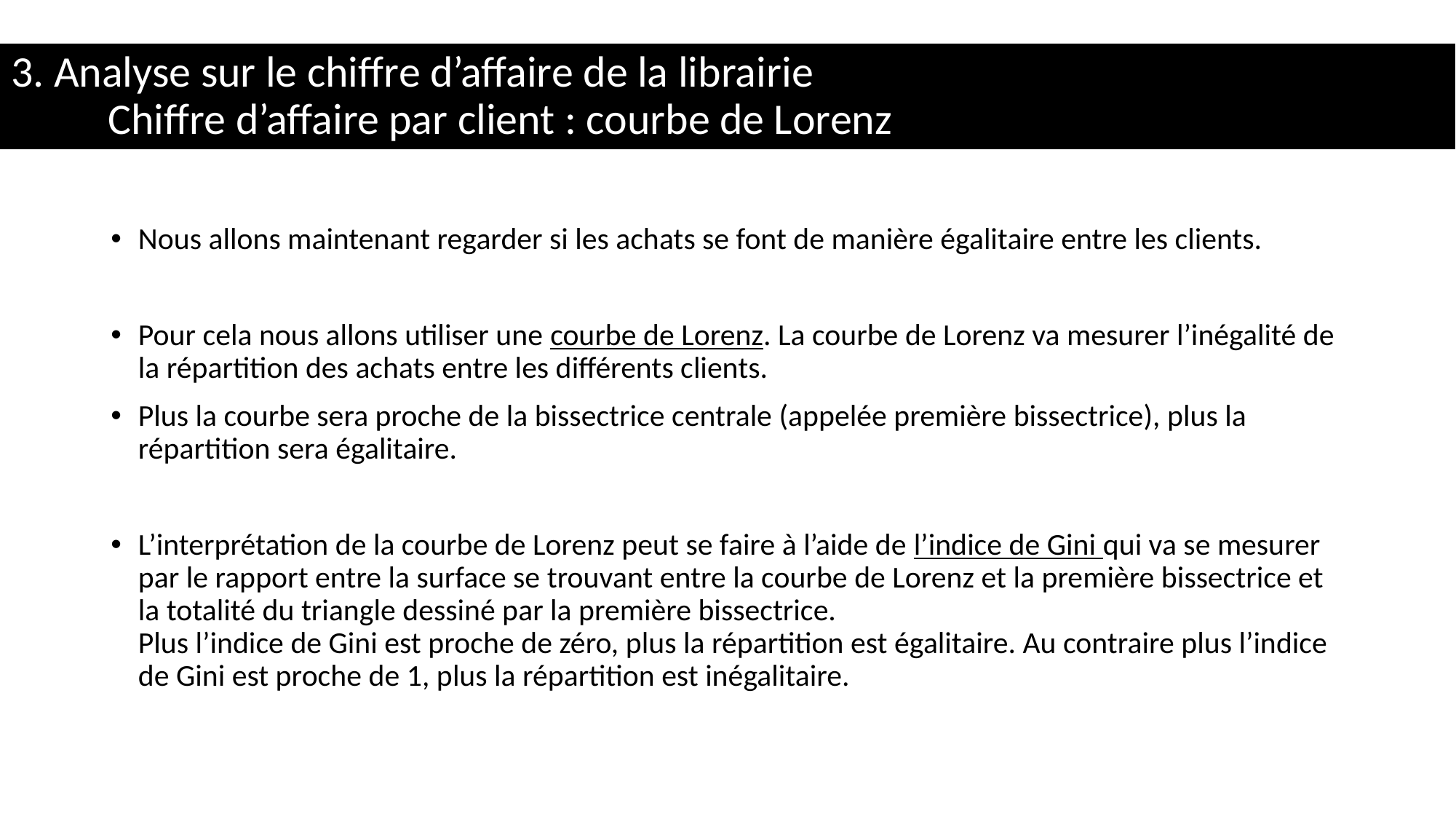

# 3. Analyse sur le chiffre d’affaire de la librairie Chiffre d’affaire par client : courbe de Lorenz
Nous allons maintenant regarder si les achats se font de manière égalitaire entre les clients.

Pour cela nous allons utiliser une courbe de Lorenz. La courbe de Lorenz va mesurer l’inégalité de la répartition des achats entre les différents clients.
Plus la courbe sera proche de la bissectrice centrale (appelée première bissectrice), plus la répartition sera égalitaire.

L’interprétation de la courbe de Lorenz peut se faire à l’aide de l’indice de Gini qui va se mesurer par le rapport entre la surface se trouvant entre la courbe de Lorenz et la première bissectrice et  la totalité du triangle dessiné par la première bissectrice.
Plus l’indice de Gini est proche de zéro, plus la répartition est égalitaire. Au contraire plus l’indice de Gini est proche de 1, plus la répartition est inégalitaire.